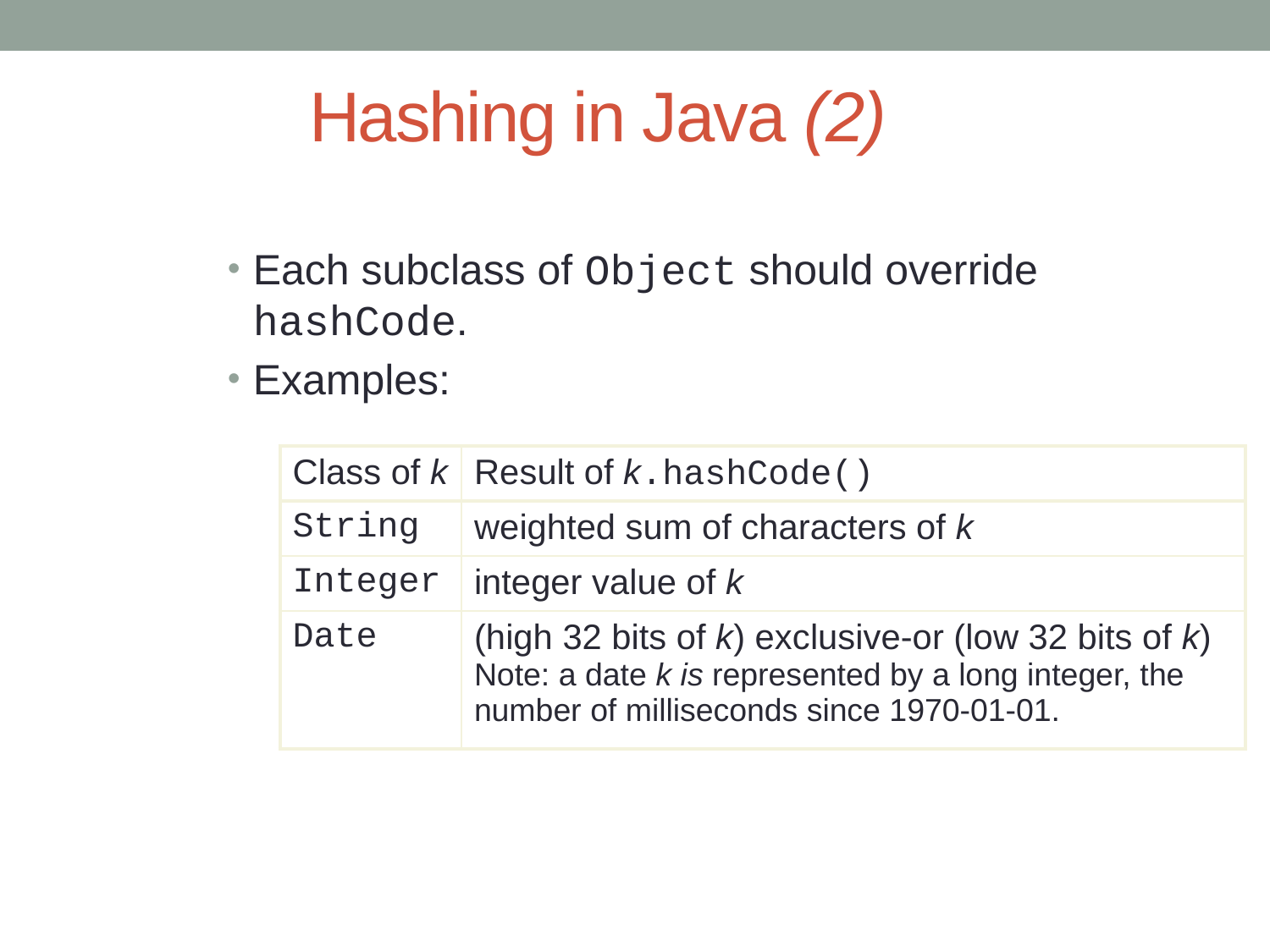

# Hashing in Java (2)
Each subclass of Object should override hashCode.
Examples:
| Class of k | Result of k.hashCode() |
| --- | --- |
| String | weighted sum of characters of k |
| Integer | integer value of k |
| Date | (high 32 bits of k) exclusive-or (low 32 bits of k) Note: a date k is represented by a long integer, the number of milliseconds since 1970-01-01. |